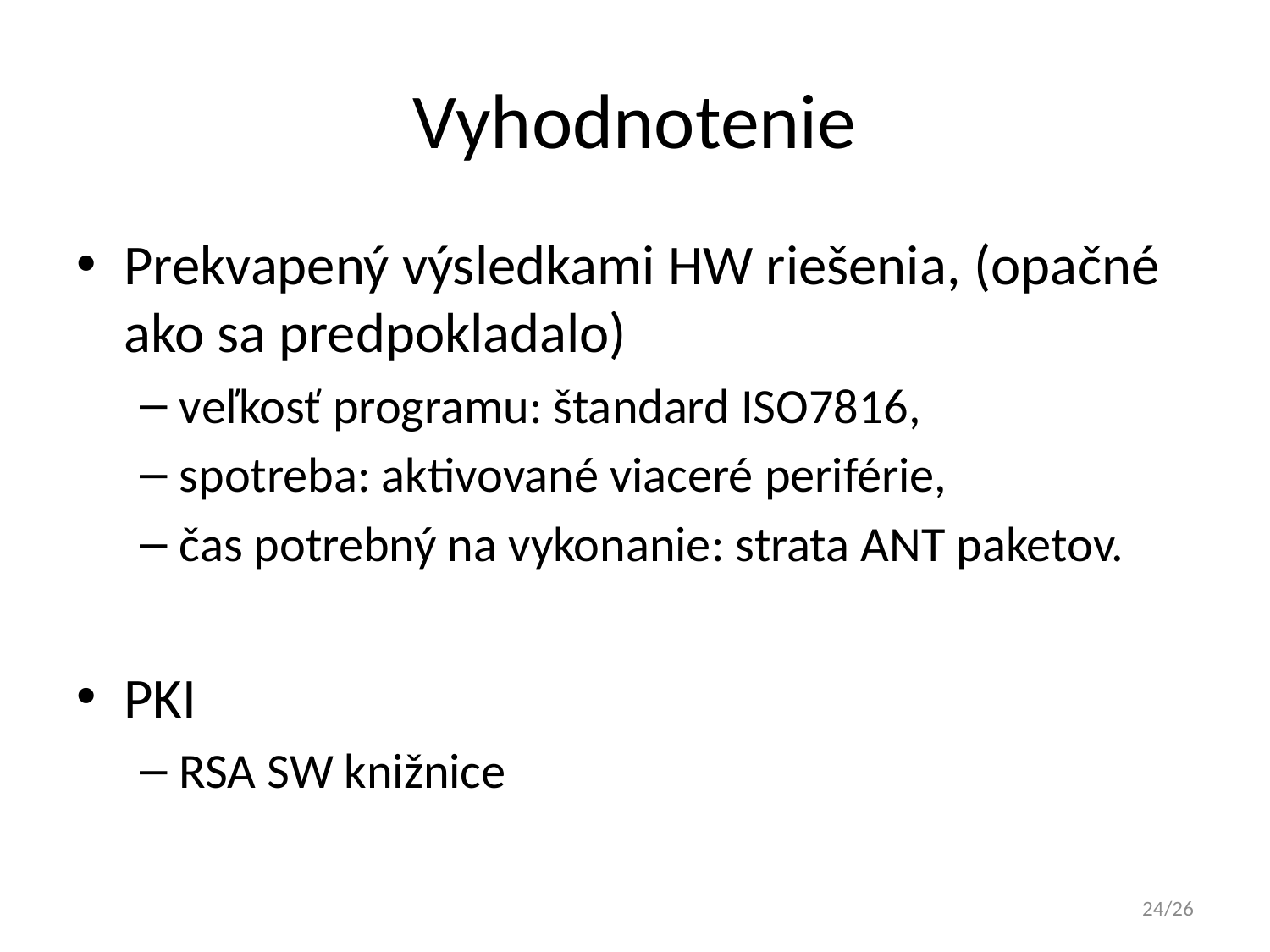

# Vyhodnotenie
Prekvapený výsledkami HW riešenia, (opačné ako sa predpokladalo)
veľkosť programu: štandard ISO7816,
spotreba: aktivované viaceré periférie,
čas potrebný na vykonanie: strata ANT paketov.

PKI
RSA SW knižnice

24/26